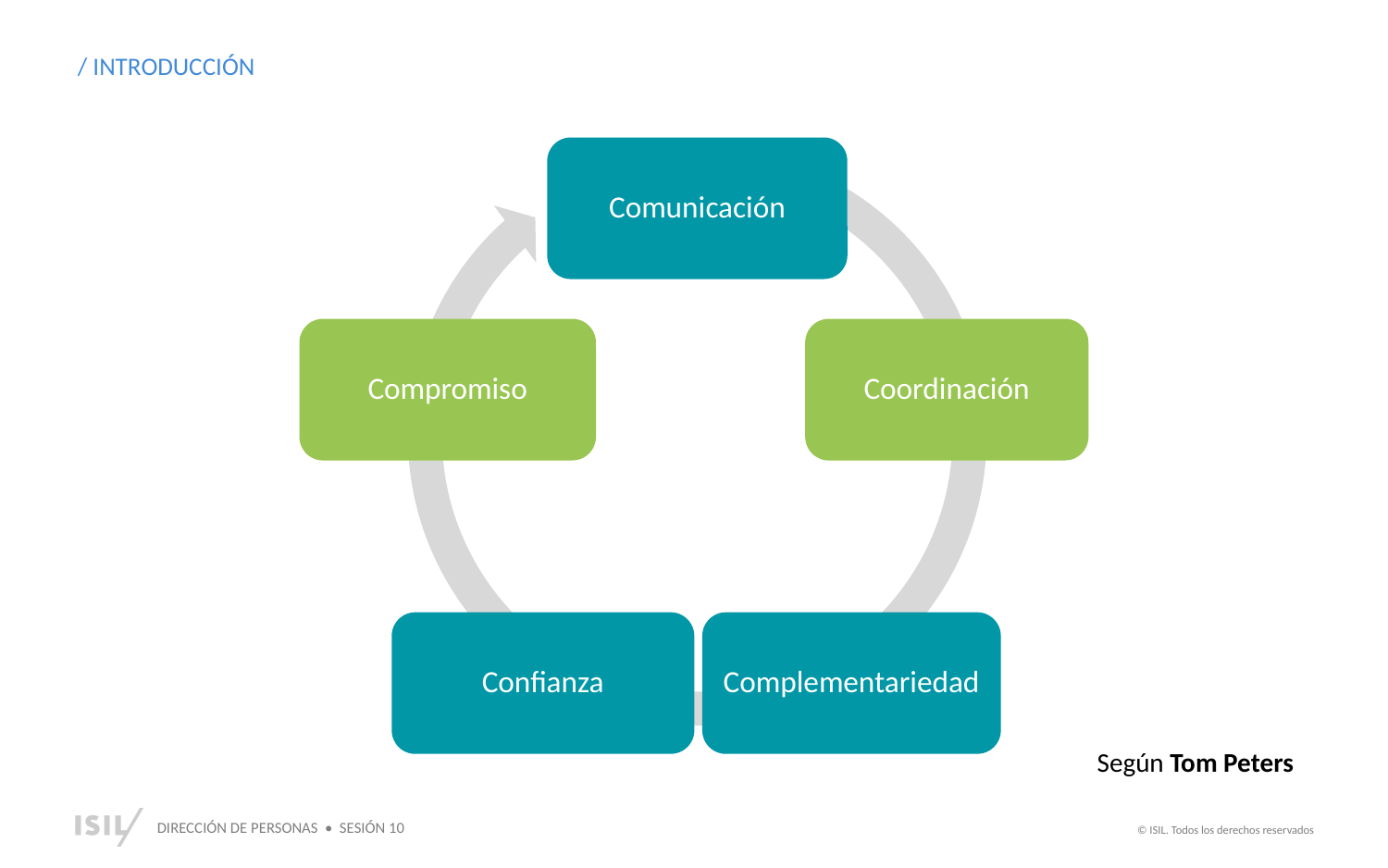

/ INTRODUCCIÓN

Comunicación

Compromiso
Coordinación

Confianza
Complementariedad
Según Tom Peters